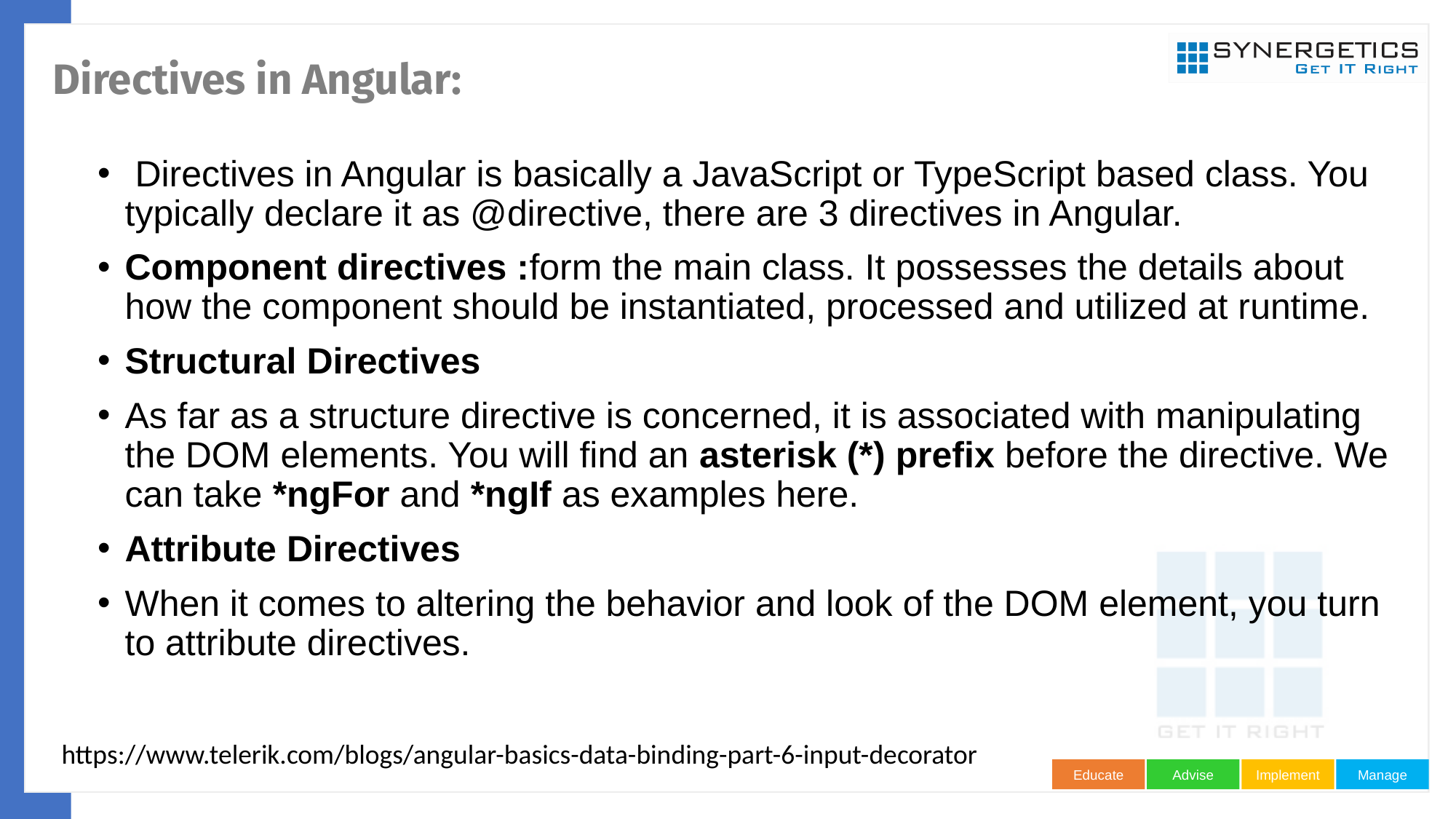

# Directives in Angular:
 Directives in Angular is basically a JavaScript or TypeScript based class. You typically declare it as @directive, there are 3 directives in Angular.
Component directives :form the main class. It possesses the details about how the component should be instantiated, processed and utilized at runtime.
Structural Directives
As far as a structure directive is concerned, it is associated with manipulating the DOM elements. You will find an asterisk (*) prefix before the directive. We can take *ngFor and *ngIf as examples here.
Attribute Directives
When it comes to altering the behavior and look of the DOM element, you turn to attribute directives.

https://www.telerik.com/blogs/angular-basics-data-binding-part-6-input-decorator